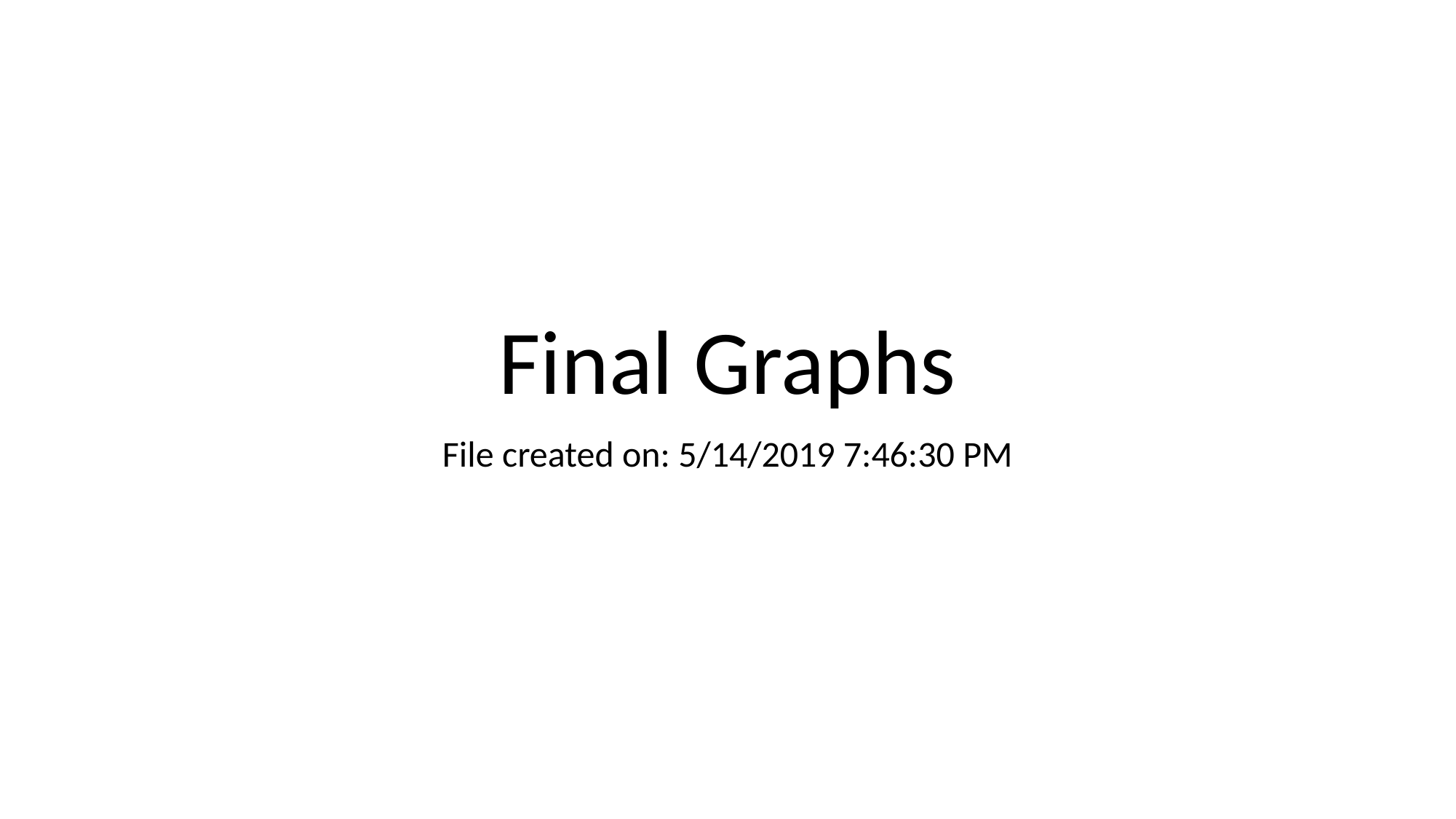

# Final Graphs
File created on: 5/14/2019 7:46:30 PM